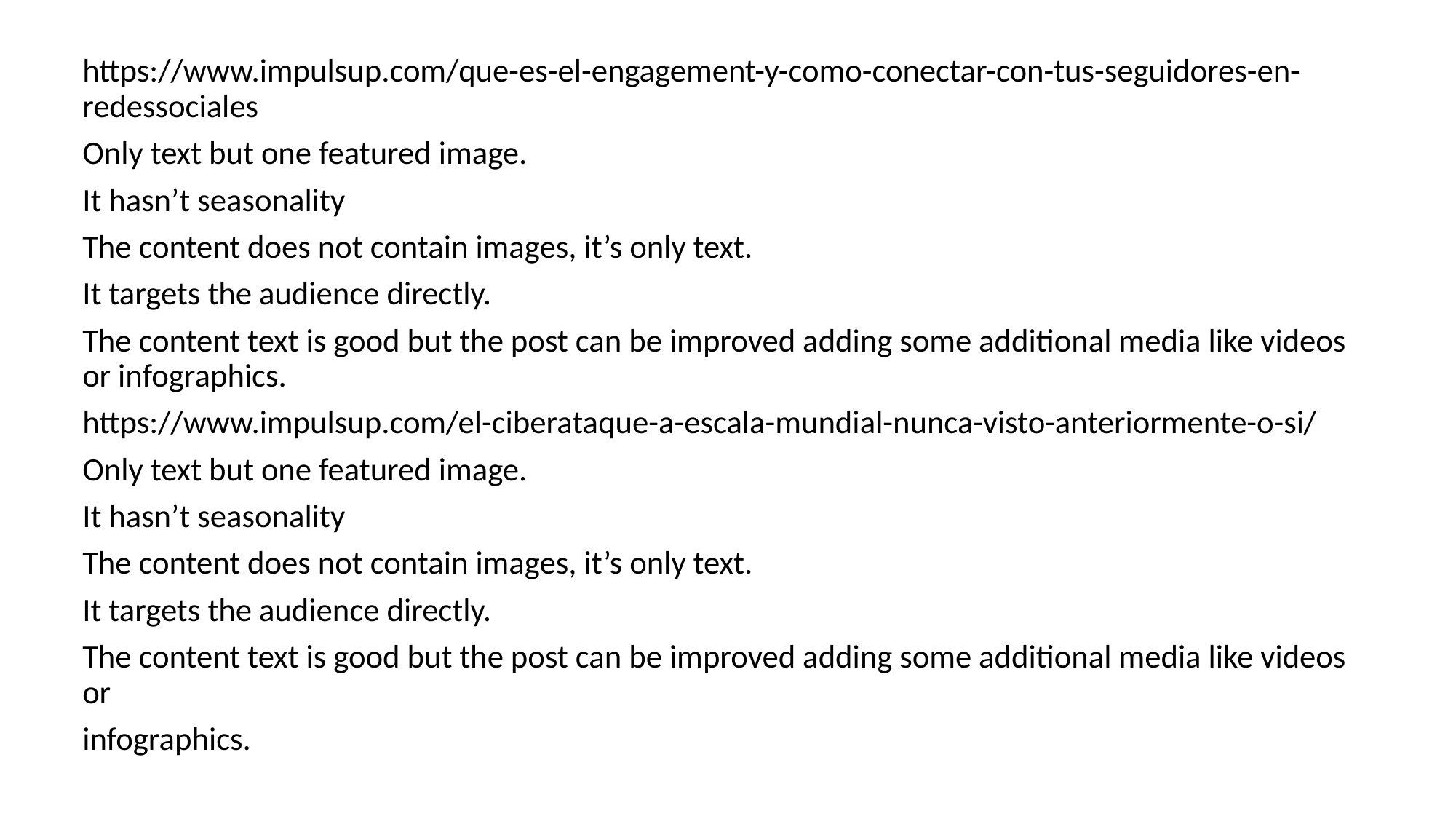

https://www.impulsup.com/que-es-el-engagement-y-como-conectar-con-tus-seguidores-en-redessociales
Only text but one featured image.
It hasn’t seasonality
The content does not contain images, it’s only text.
It targets the audience directly.
The content text is good but the post can be improved adding some additional media like videos or infographics.
https://www.impulsup.com/el-ciberataque-a-escala-mundial-nunca-visto-anteriormente-o-si/
Only text but one featured image.
It hasn’t seasonality
The content does not contain images, it’s only text.
It targets the audience directly.
The content text is good but the post can be improved adding some additional media like videos or
infographics.